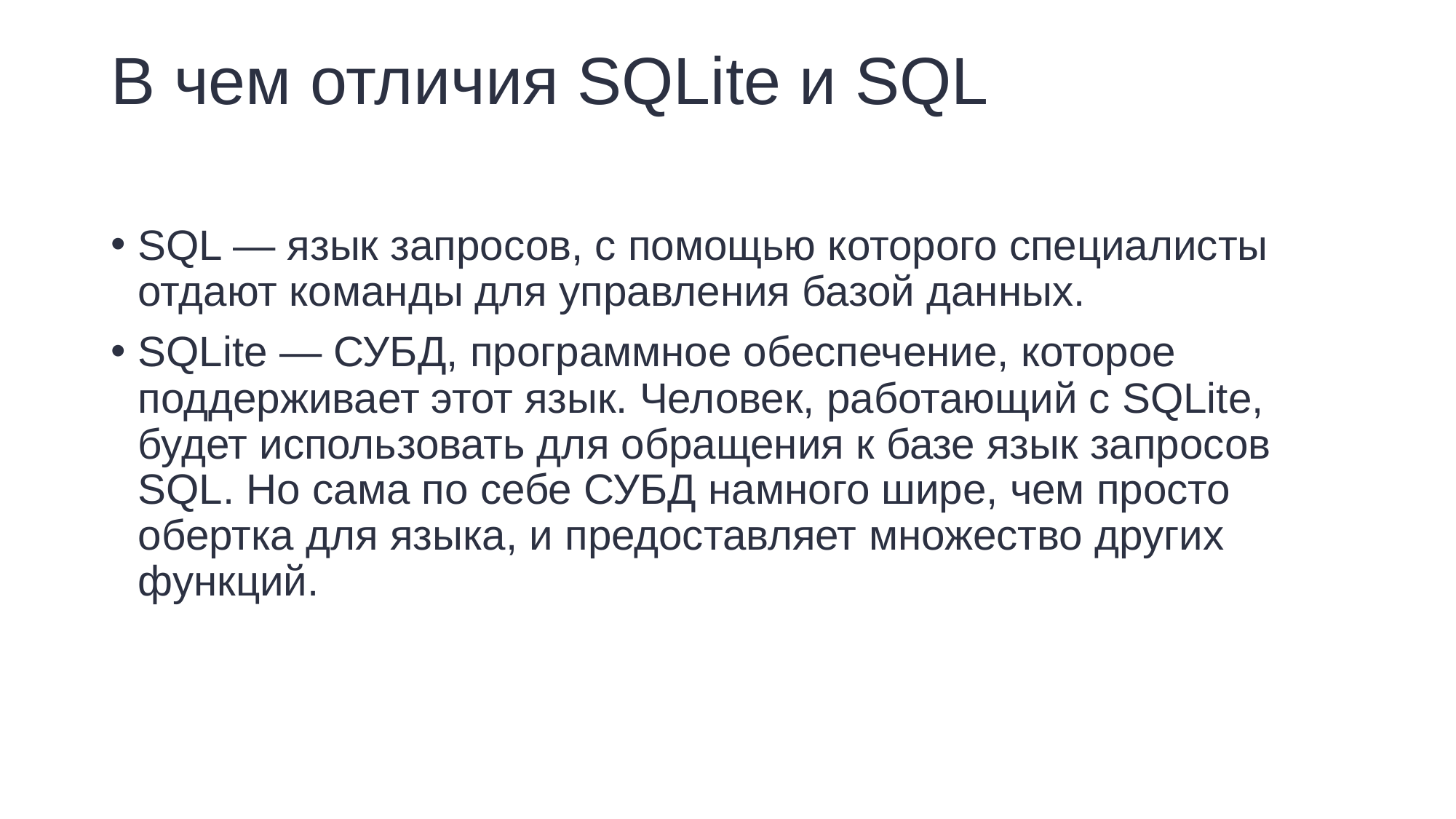

# В чем отличия SQLite и SQL
SQL — язык запросов, с помощью которого специалисты отдают команды для управления базой данных.
SQLite — СУБД, программное обеспечение, которое поддерживает этот язык. Человек, работающий с SQLite, будет использовать для обращения к базе язык запросов SQL. Но сама по себе СУБД намного шире, чем просто обертка для языка, и предоставляет множество других функций.